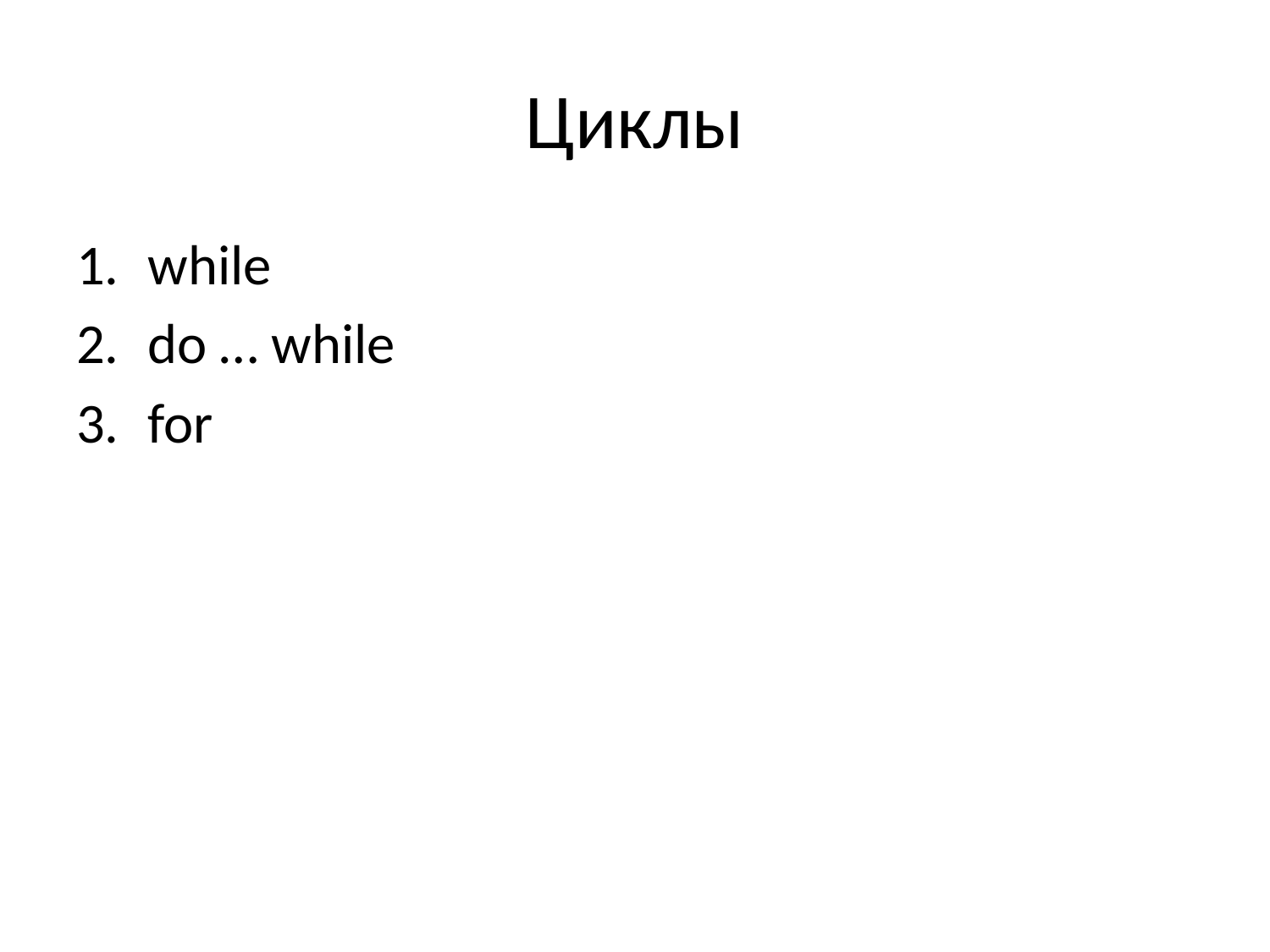

# Циклы
while
do … while
for